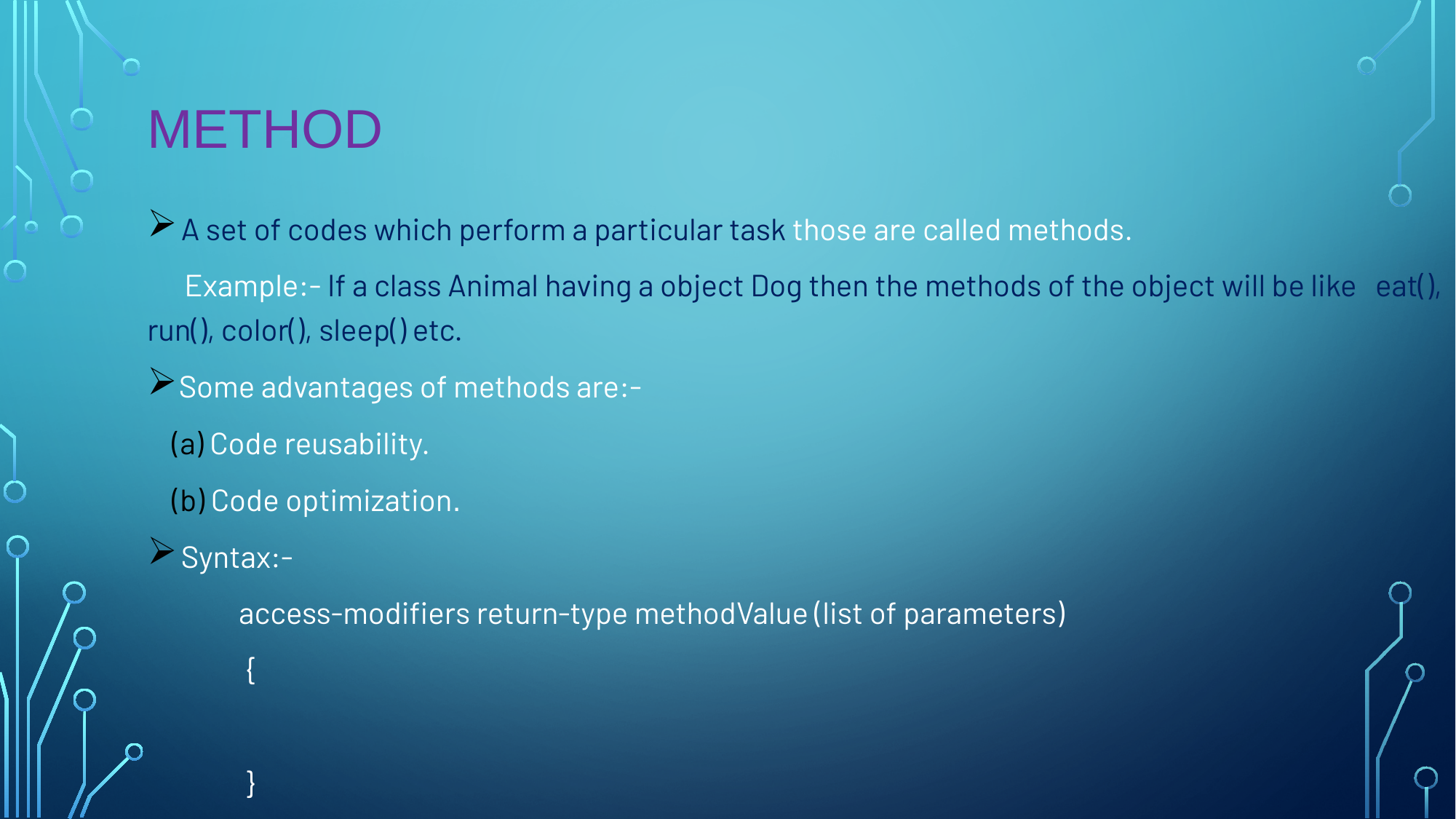

# Method
 A set of codes which perform a particular task those are called methods.
      Example:- If a class Animal having a object Dog then the methods of the object will be like   eat(), run(), color(), sleep() etc.
 Some advantages of methods are:-
    (a) Code reusability.
    (b) Code optimization.
 Syntax:-
	access-modifiers return-type methodValue (list of parameters)
                {

                }